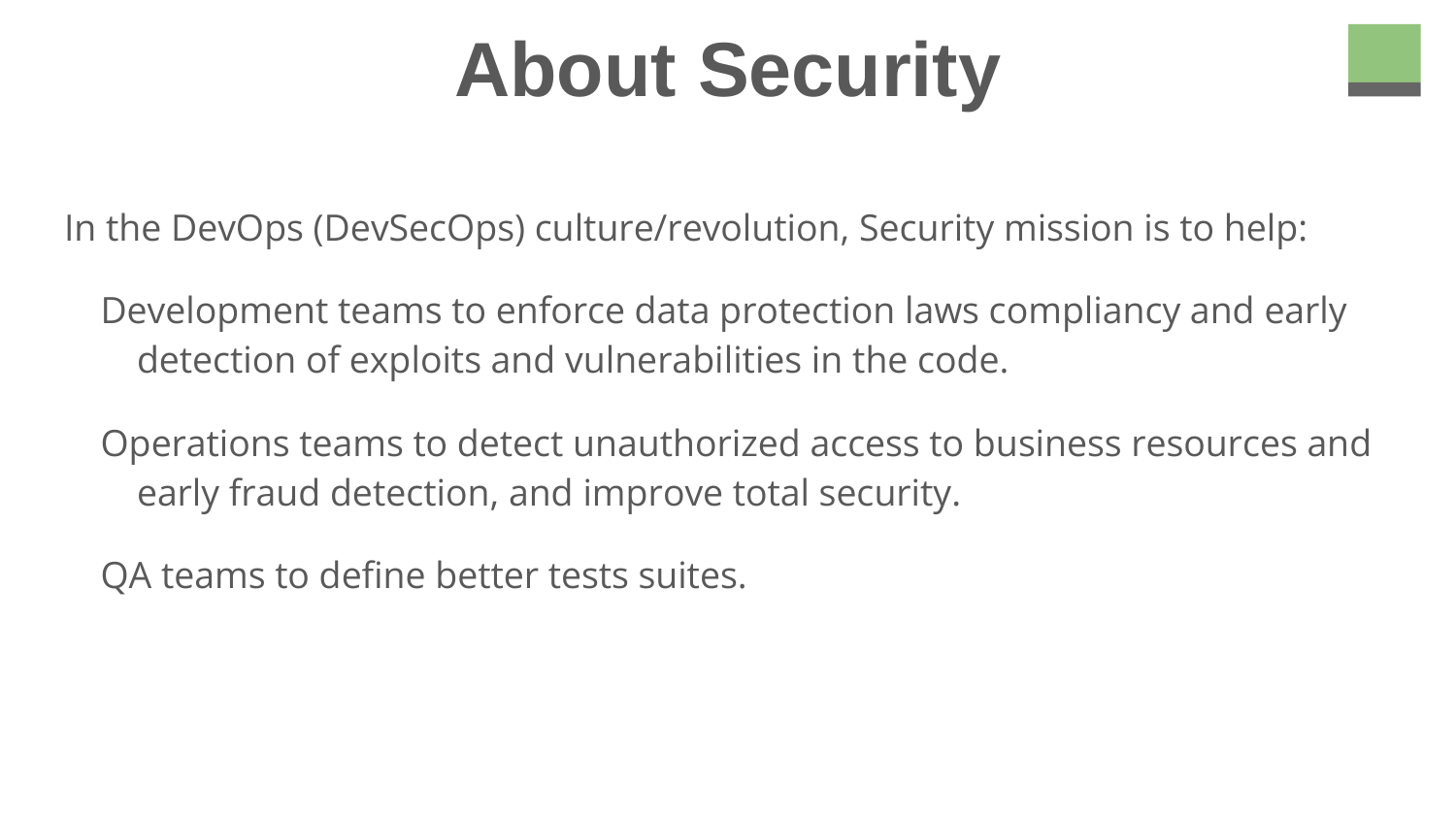

# About Security
In the DevOps (DevSecOps) culture/revolution, Security mission is to help:
Development teams to enforce data protection laws compliancy and early detection of exploits and vulnerabilities in the code.
Operations teams to detect unauthorized access to business resources and early fraud detection, and improve total security.
QA teams to define better tests suites.